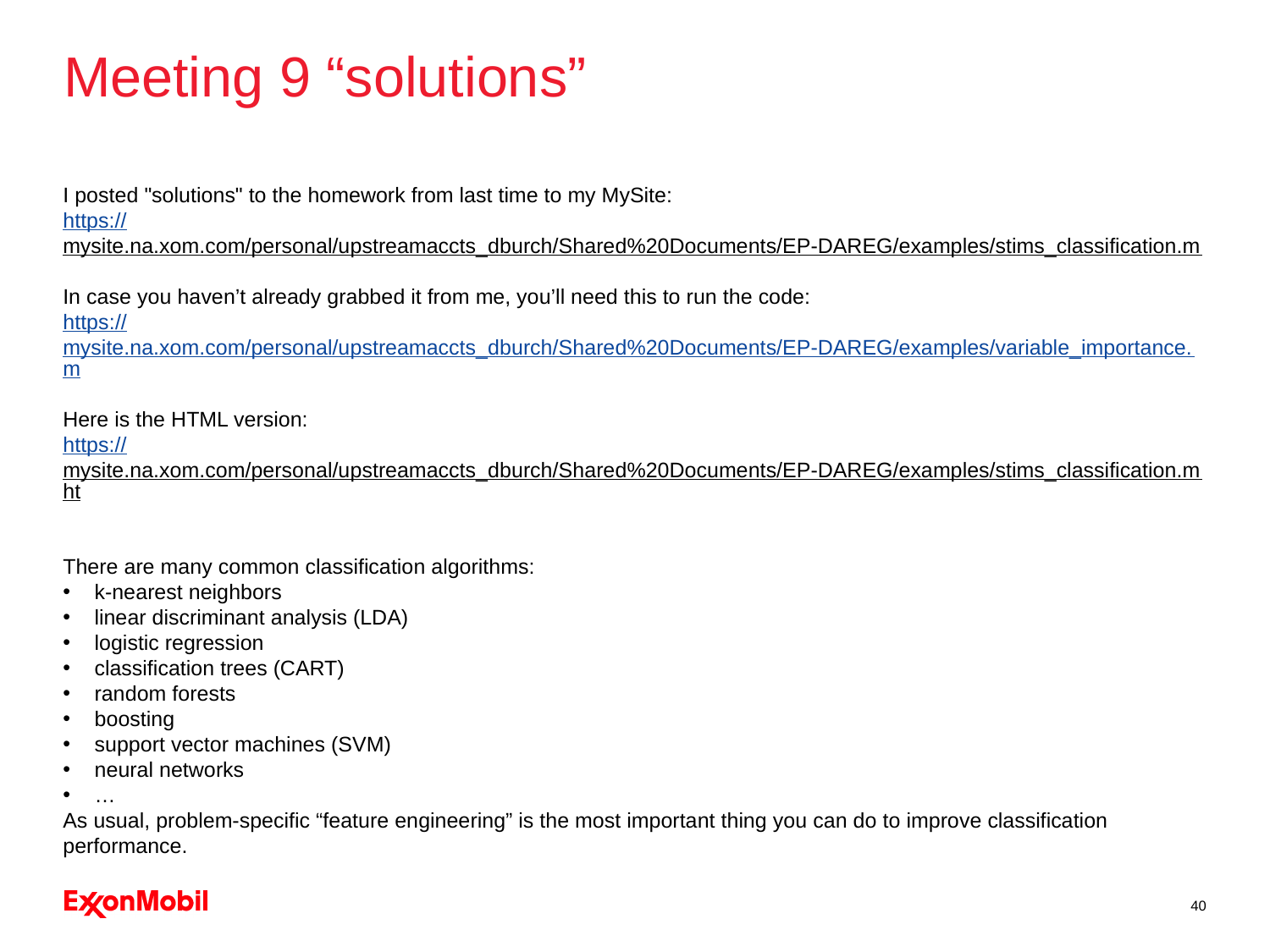

# Meeting 9 “solutions”
I posted "solutions" to the homework from last time to my MySite:
https://mysite.na.xom.com/personal/upstreamaccts_dburch/Shared%20Documents/EP-DAREG/examples/stims_classification.m
In case you haven’t already grabbed it from me, you’ll need this to run the code:
https://mysite.na.xom.com/personal/upstreamaccts_dburch/Shared%20Documents/EP-DAREG/examples/variable_importance.m
Here is the HTML version:
https://mysite.na.xom.com/personal/upstreamaccts_dburch/Shared%20Documents/EP-DAREG/examples/stims_classification.mht
There are many common classification algorithms:
k-nearest neighbors
linear discriminant analysis (LDA)
logistic regression
classification trees (CART)
random forests
boosting
support vector machines (SVM)
neural networks
…
As usual, problem-specific “feature engineering” is the most important thing you can do to improve classification performance.
40